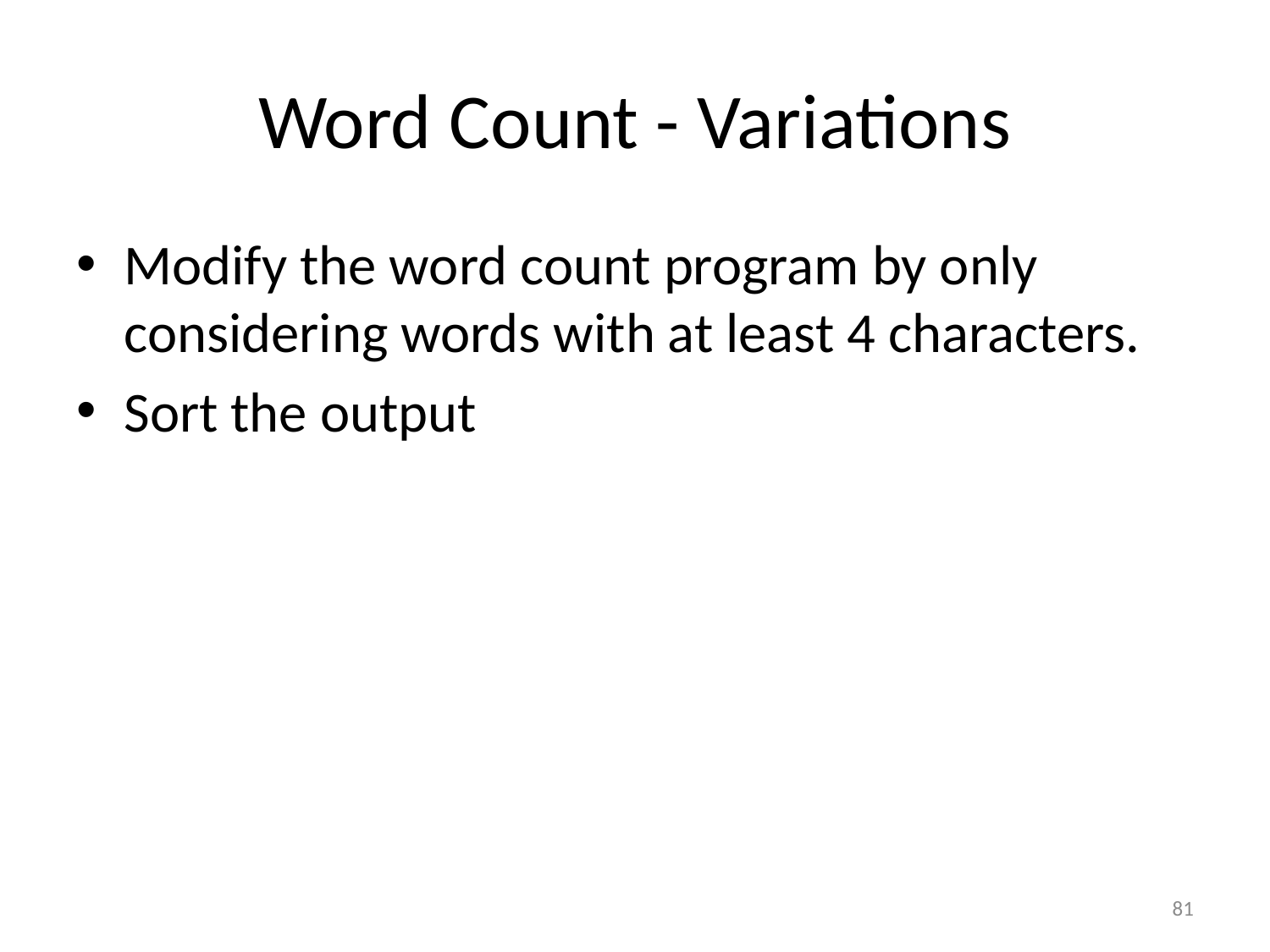

# Word Count - Variations
Modify the word count program by only considering words with at least 4 characters.
Sort the output

81